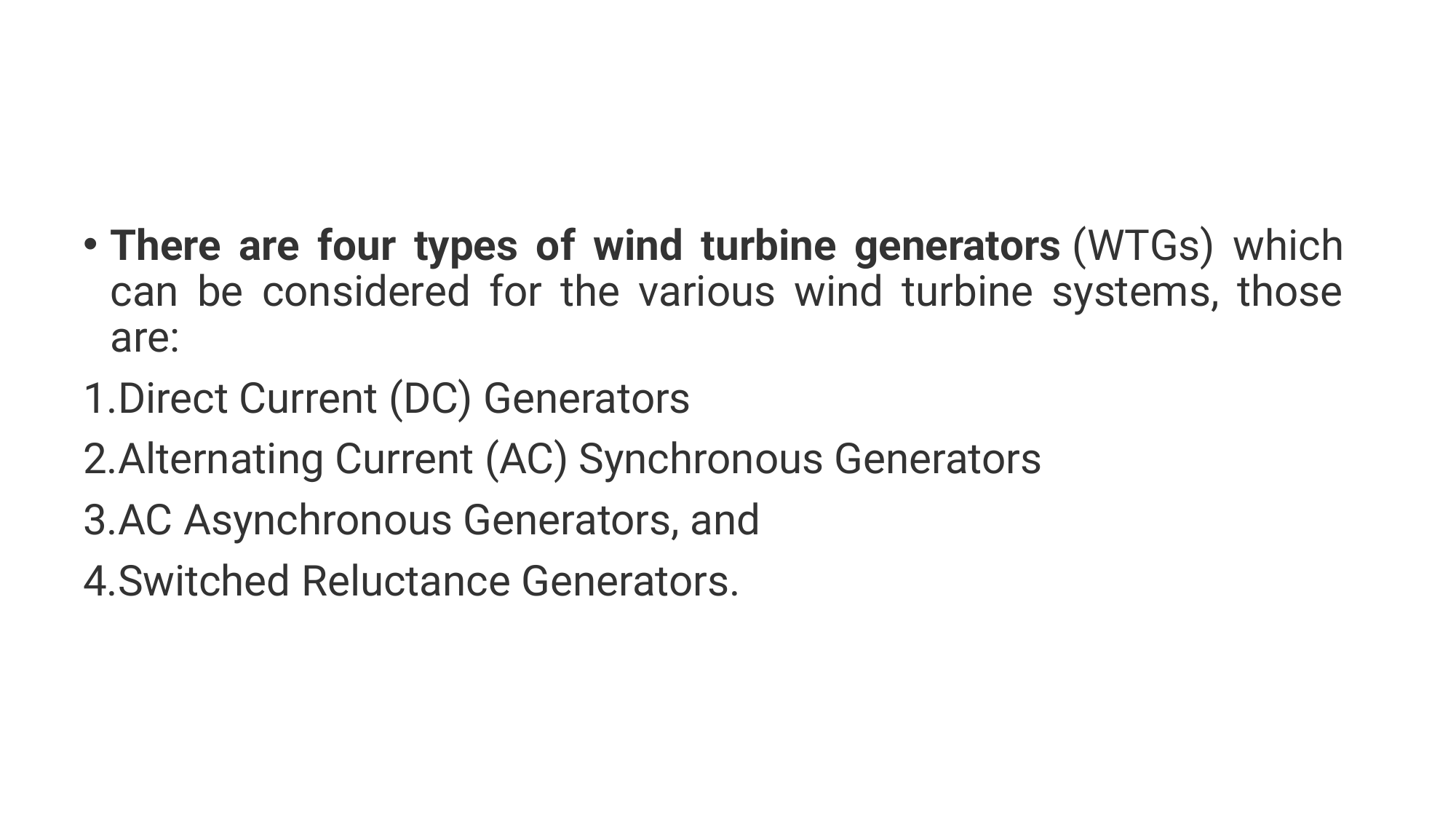

#
There are four types of wind turbine generators (WTGs) which can be considered for the various wind turbine systems, those are:
Direct Current (DC) Generators
Alternating Current (AC) Synchronous Generators
AC Asynchronous Generators, and
Switched Reluctance Generators.